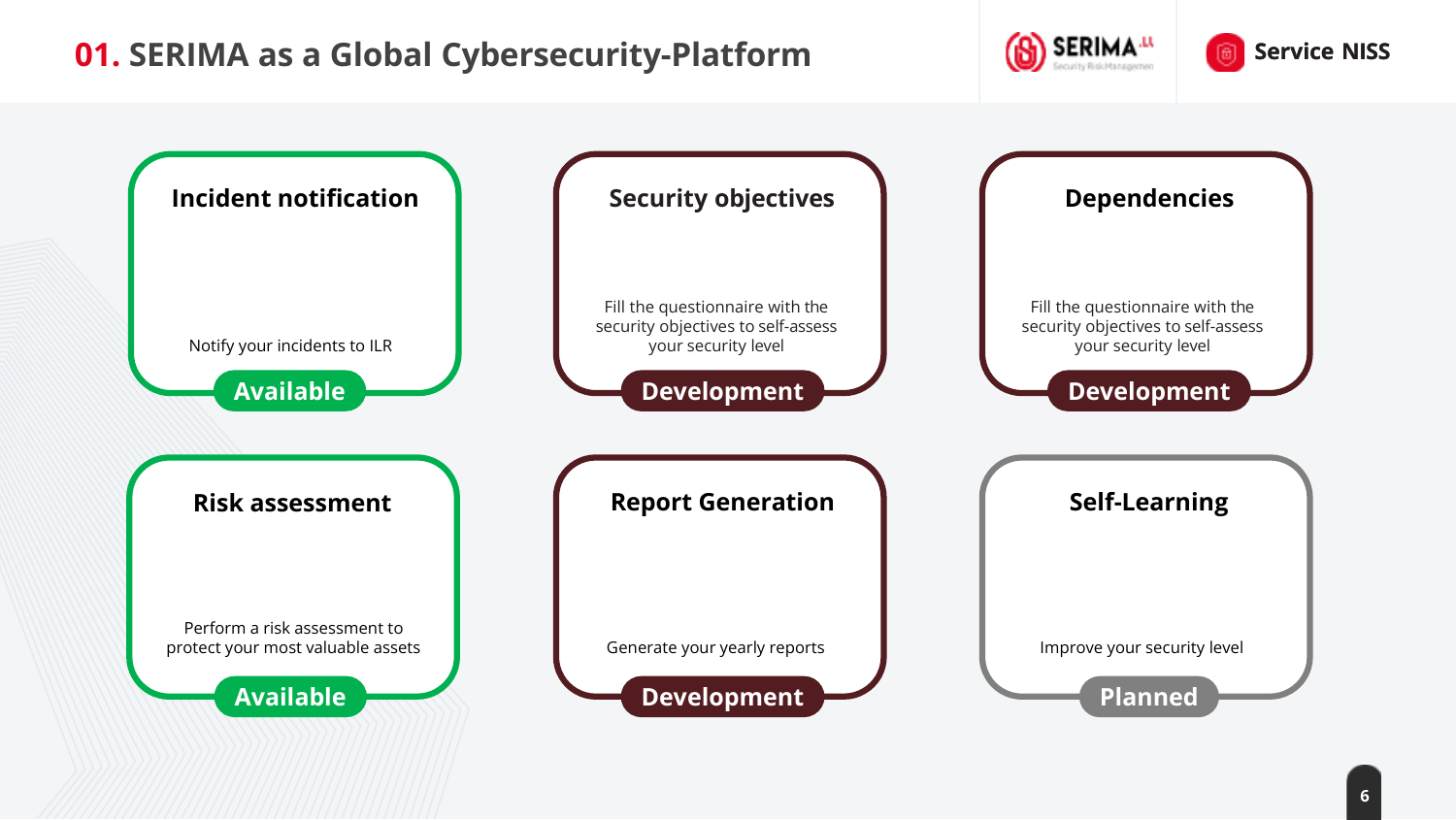

# 01. SERIMA as a Global Cybersecurity-Platform
Service NISS

Incident notification
Security objectives
Dependencies
Fill the questionnaire with the security objectives to self-assess your security level
Fill the questionnaire with the security objectives to self-assess your security level
Notify your incidents to ILR
Development
Development
Available

Report Generation
Self-Learning
Risk assessment
Perform a risk assessment to protect your most valuable assets
Generate your yearly reports
Improve your security level
Available
Development
Planned
6